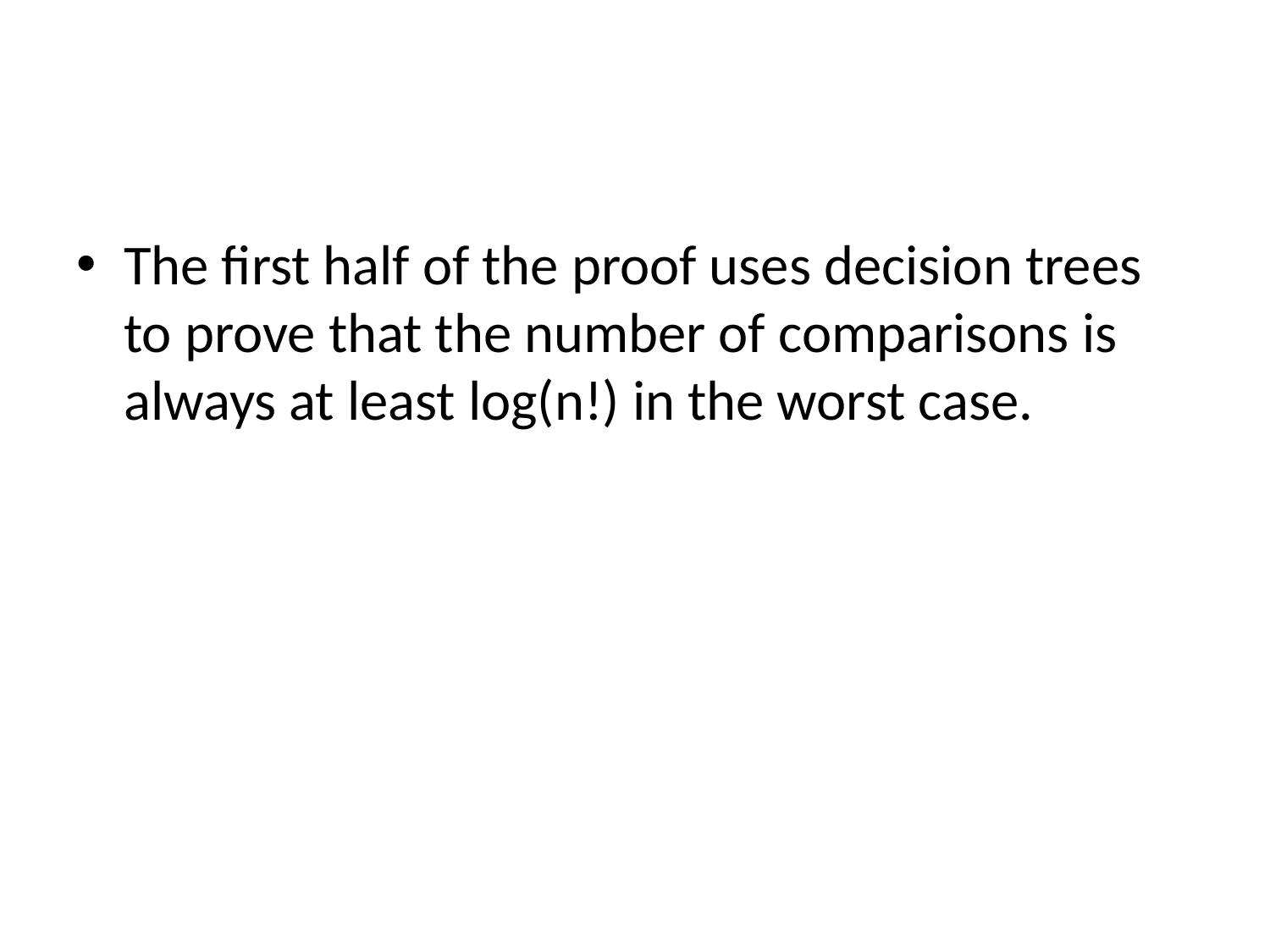

#
The first half of the proof uses decision trees to prove that the number of comparisons is always at least log(n!) in the worst case.